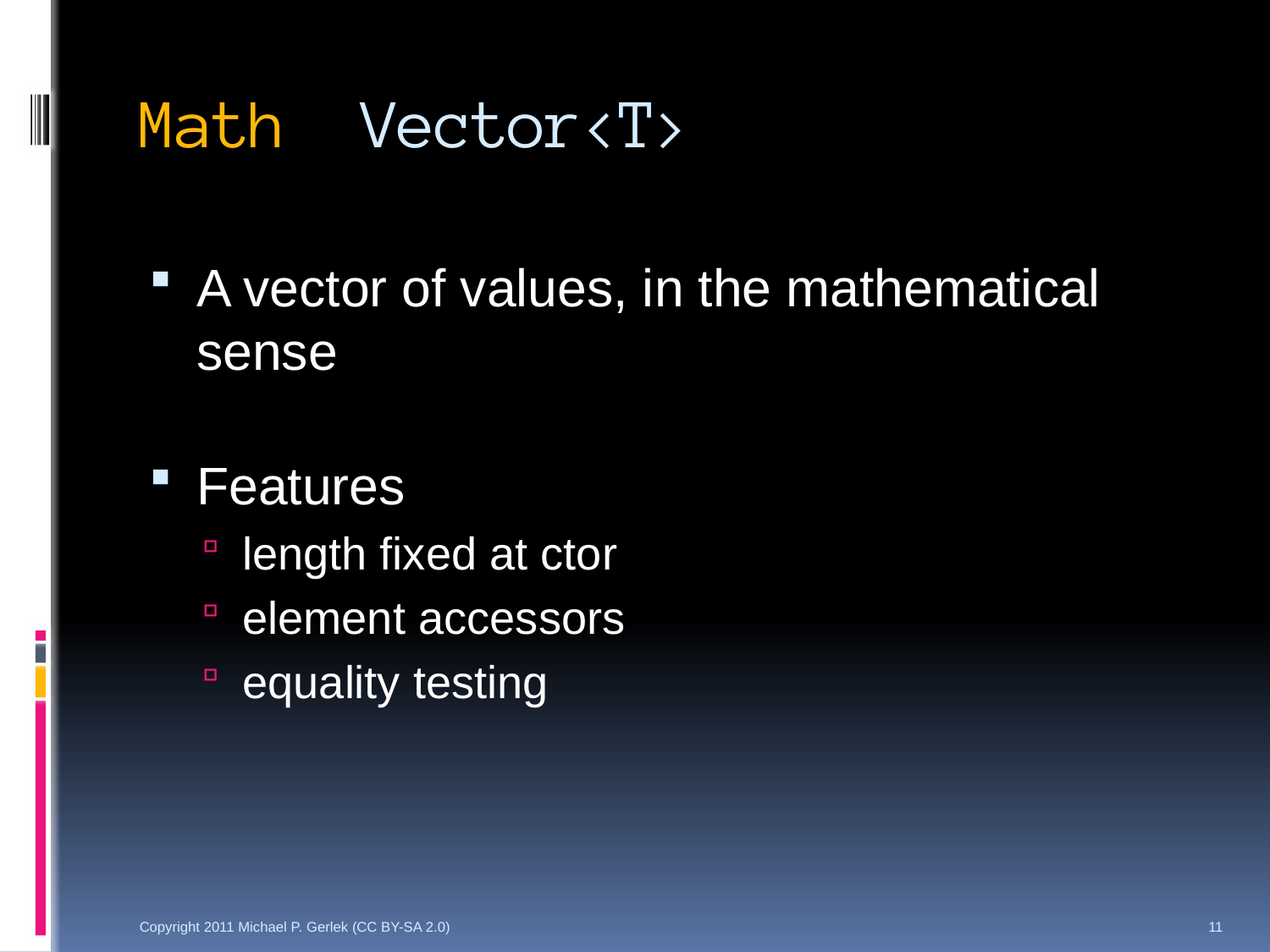

# Math  Vector<T>
A vector of values, in the mathematical sense

Features
length fixed at ctor
element accessors
equality testing

Copyright 2011 Michael P. Gerlek (CC BY-SA 2.0)
11